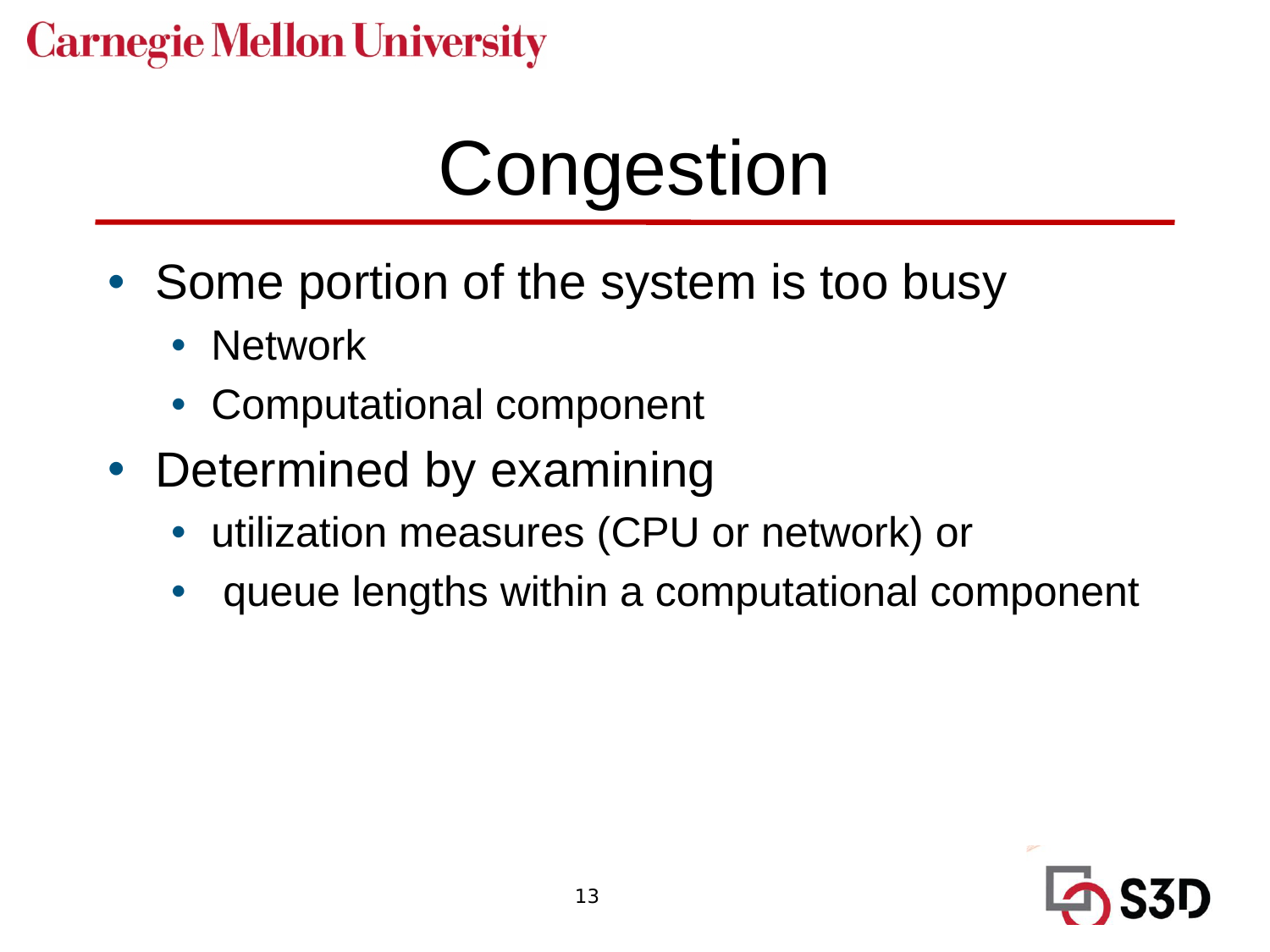

# Congestion
Some portion of the system is too busy
Network
Computational component
Determined by examining
utilization measures (CPU or network) or
 queue lengths within a computational component